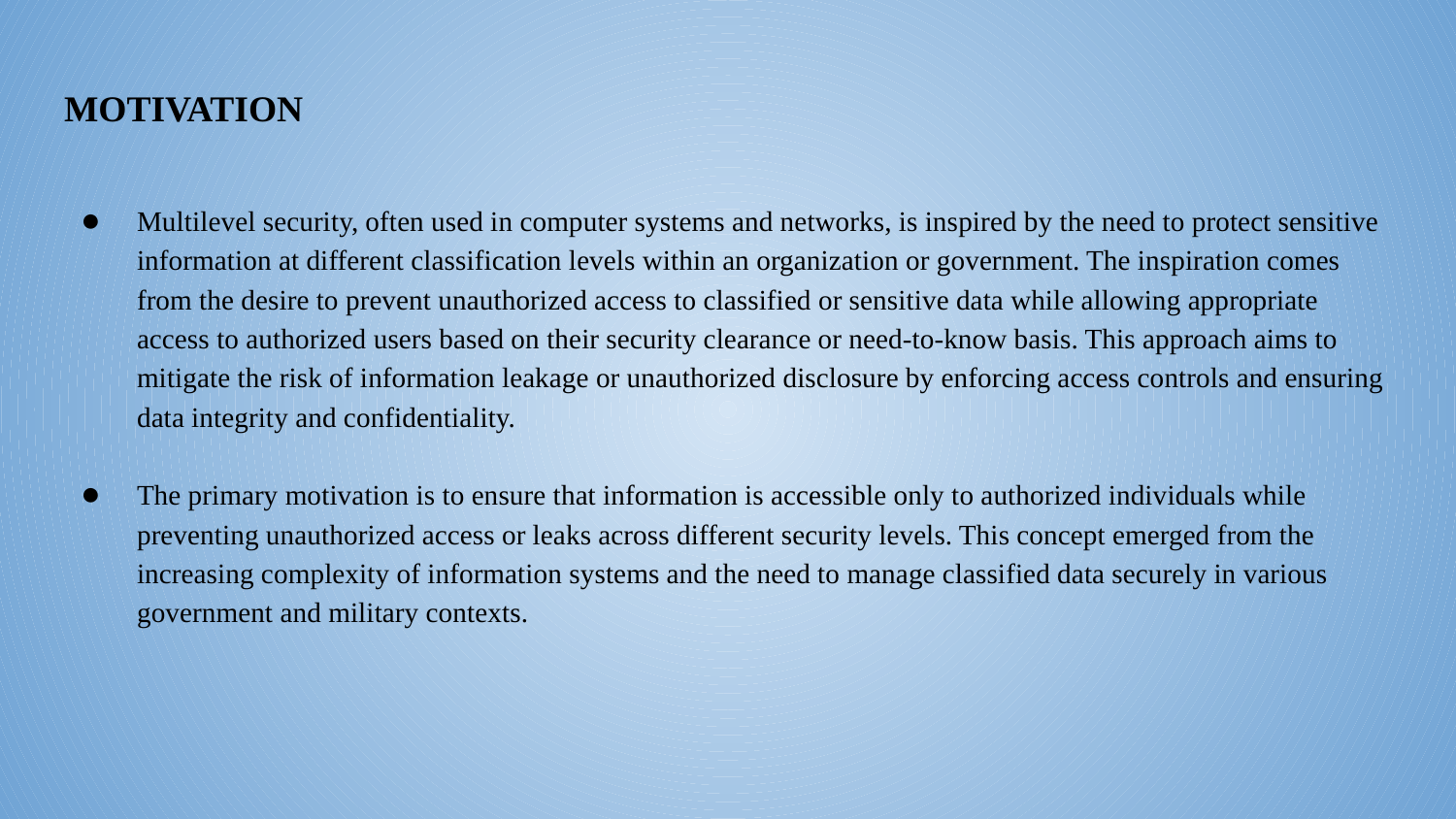

# MOTIVATION
Multilevel security, often used in computer systems and networks, is inspired by the need to protect sensitive information at different classification levels within an organization or government. The inspiration comes from the desire to prevent unauthorized access to classified or sensitive data while allowing appropriate access to authorized users based on their security clearance or need-to-know basis. This approach aims to mitigate the risk of information leakage or unauthorized disclosure by enforcing access controls and ensuring data integrity and confidentiality.

The primary motivation is to ensure that information is accessible only to authorized individuals while preventing unauthorized access or leaks across different security levels. This concept emerged from the increasing complexity of information systems and the need to manage classified data securely in various government and military contexts.